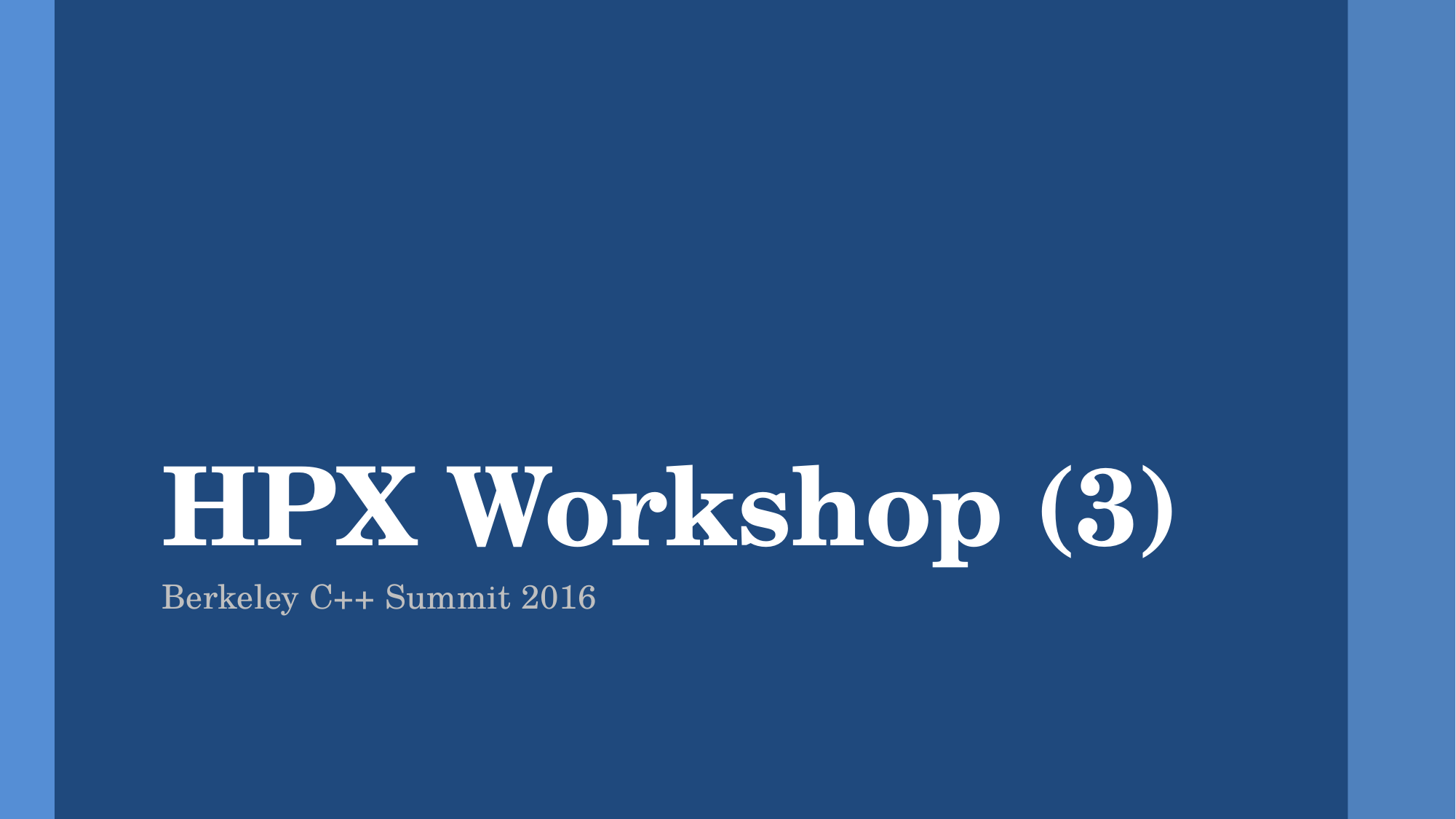

# HPX Workshop (3)
Berkeley C++ Summit 2016